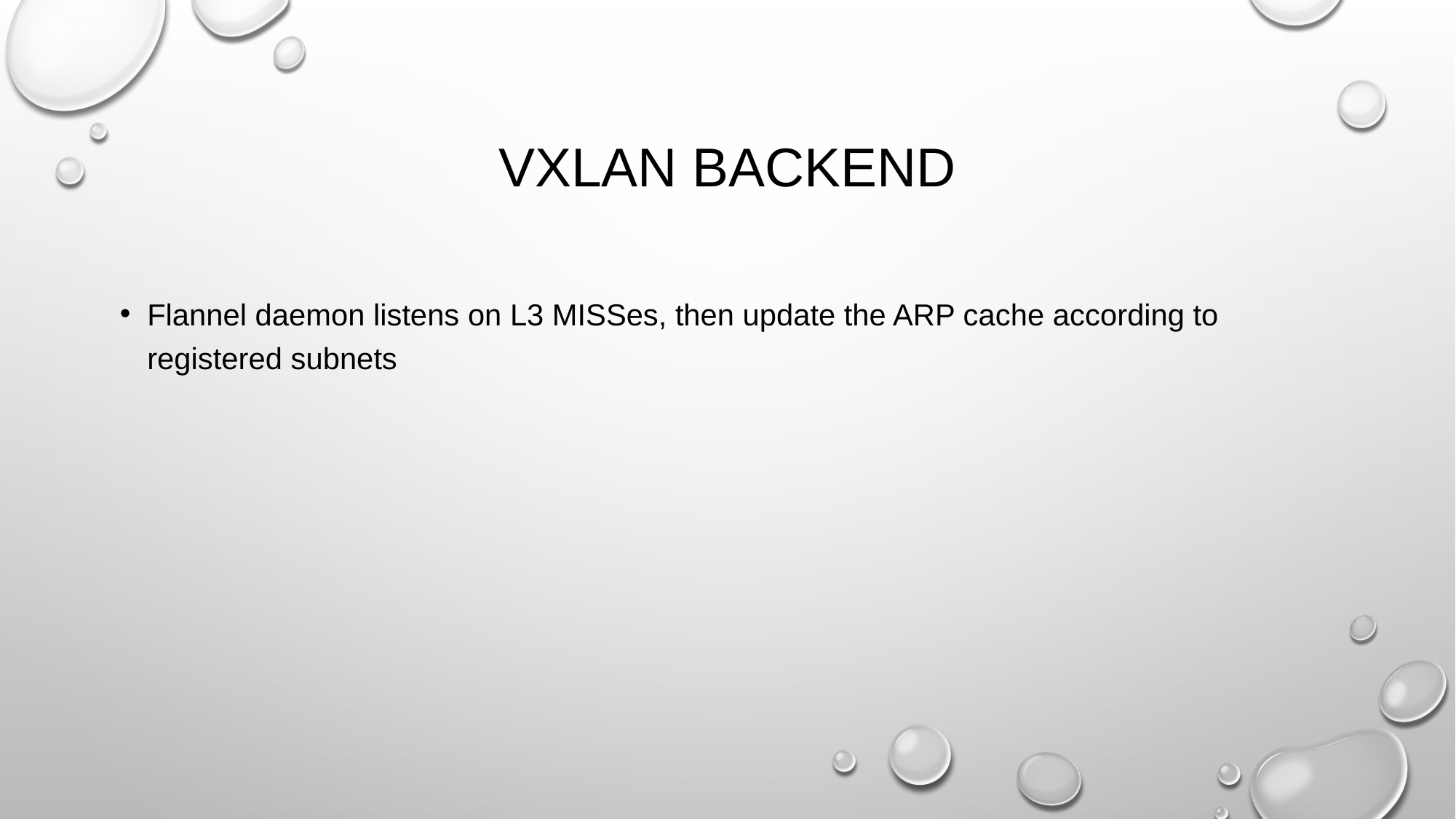

# VXLAN backend
Flannel daemon listens on L3 MISSes, then update the ARP cache according to registered subnets